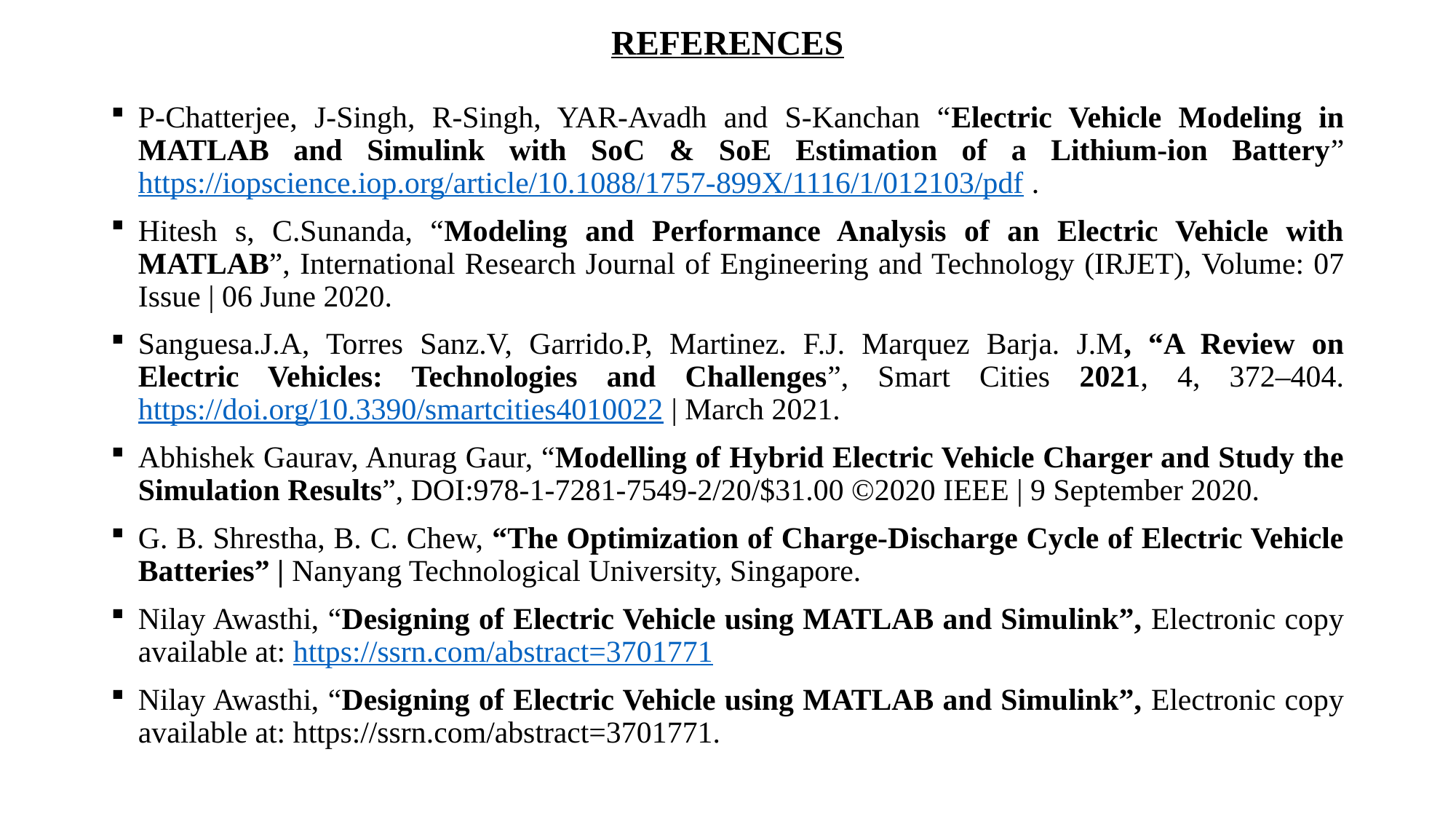

# REFERENCES
P-Chatterjee, J-Singh, R-Singh, YAR-Avadh and S-Kanchan “Electric Vehicle Modeling in MATLAB and Simulink with SoC & SoE Estimation of a Lithium-ion Battery” https://iopscience.iop.org/article/10.1088/1757-899X/1116/1/012103/pdf .
Hitesh s, C.Sunanda, “Modeling and Performance Analysis of an Electric Vehicle with MATLAB”, International Research Journal of Engineering and Technology (IRJET), Volume: 07 Issue | 06 June 2020.
Sanguesa.J.A, Torres Sanz.V, Garrido.P, Martinez. F.J. Marquez Barja. J.M, “A Review on Electric Vehicles: Technologies and Challenges”, Smart Cities 2021, 4, 372–404. https://doi.org/10.3390/smartcities4010022 | March 2021.
Abhishek Gaurav, Anurag Gaur, “Modelling of Hybrid Electric Vehicle Charger and Study the Simulation Results”, DOI:978-1-7281-7549-2/20/$31.00 ©2020 IEEE | 9 September 2020.
G. B. Shrestha, B. C. Chew, “The Optimization of Charge-Discharge Cycle of Electric Vehicle Batteries” | Nanyang Technological University, Singapore.
Nilay Awasthi, “Designing of Electric Vehicle using MATLAB and Simulink”, Electronic copy available at: https://ssrn.com/abstract=3701771
Nilay Awasthi, “Designing of Electric Vehicle using MATLAB and Simulink”, Electronic copy available at: https://ssrn.com/abstract=3701771.